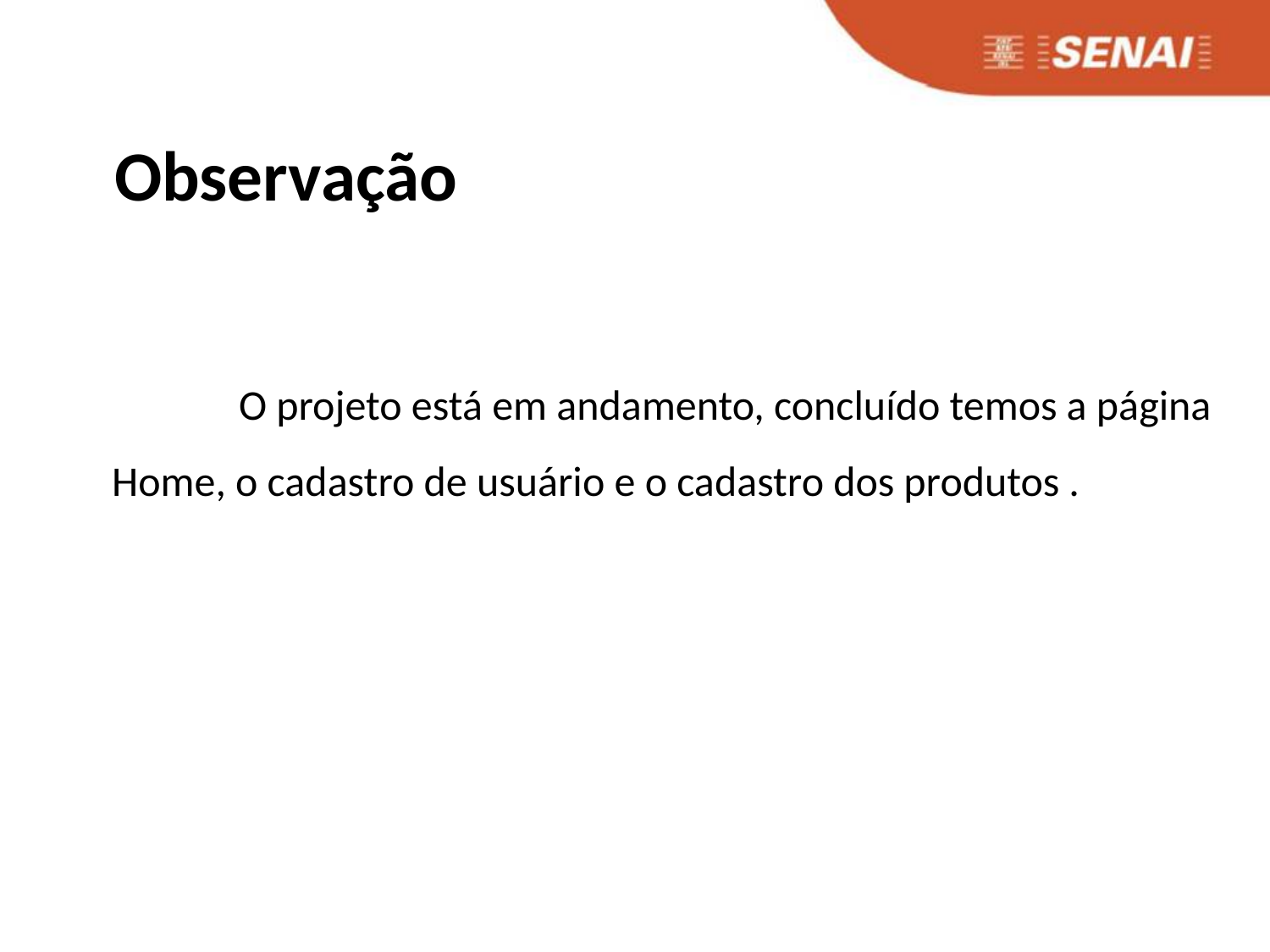

Observação
	O projeto está em andamento, concluído temos a página Home, o cadastro de usuário e o cadastro dos produtos .